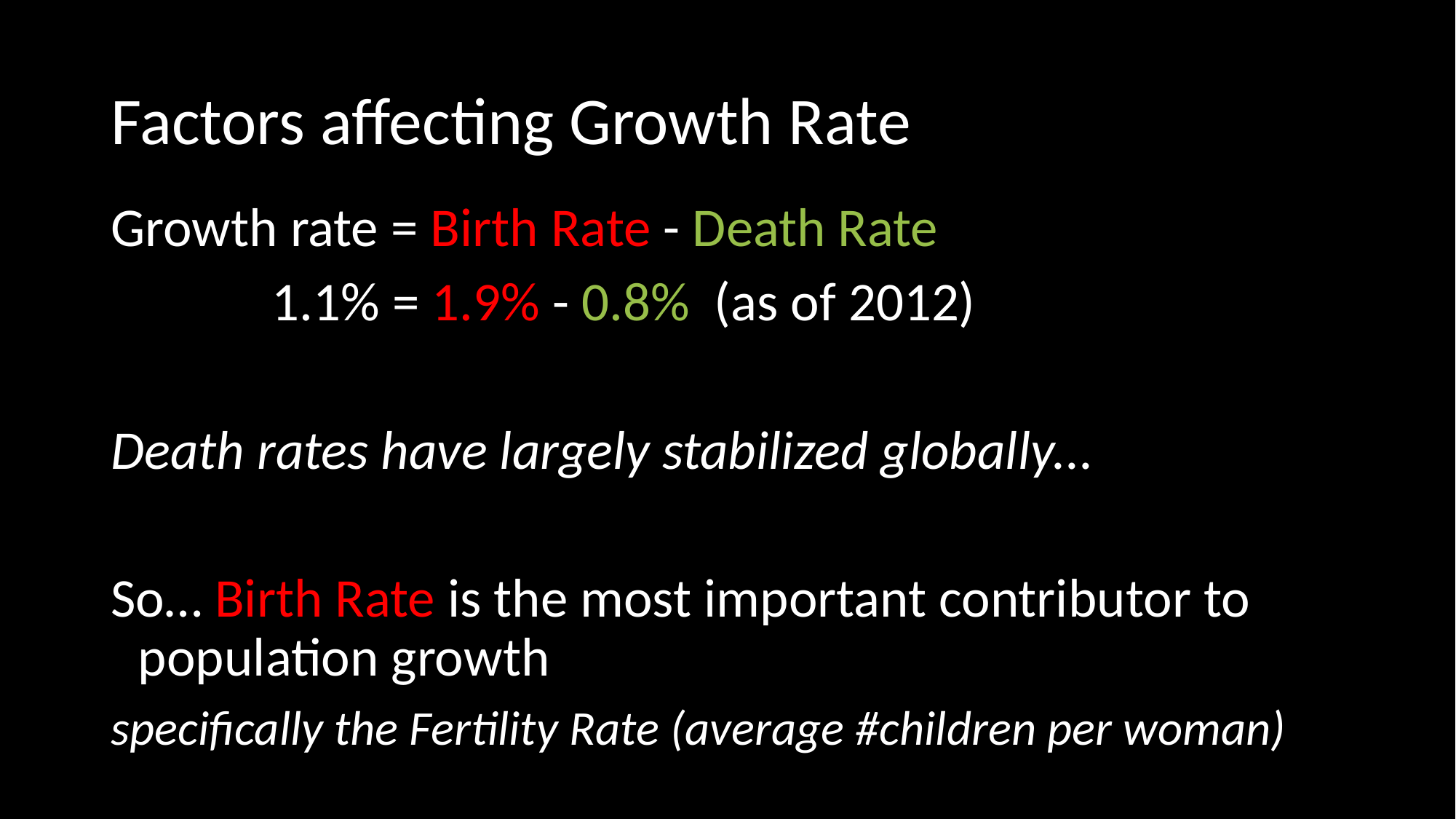

# Factors affecting Growth Rate
Growth rate = Birth Rate - Death Rate
		  1.1% = 1.9% - 0.8%  (as of 2012)

Death rates have largely stabilized globally...

So… Birth Rate is the most important contributor to population growth
specifically the Fertility Rate (average #children per woman)